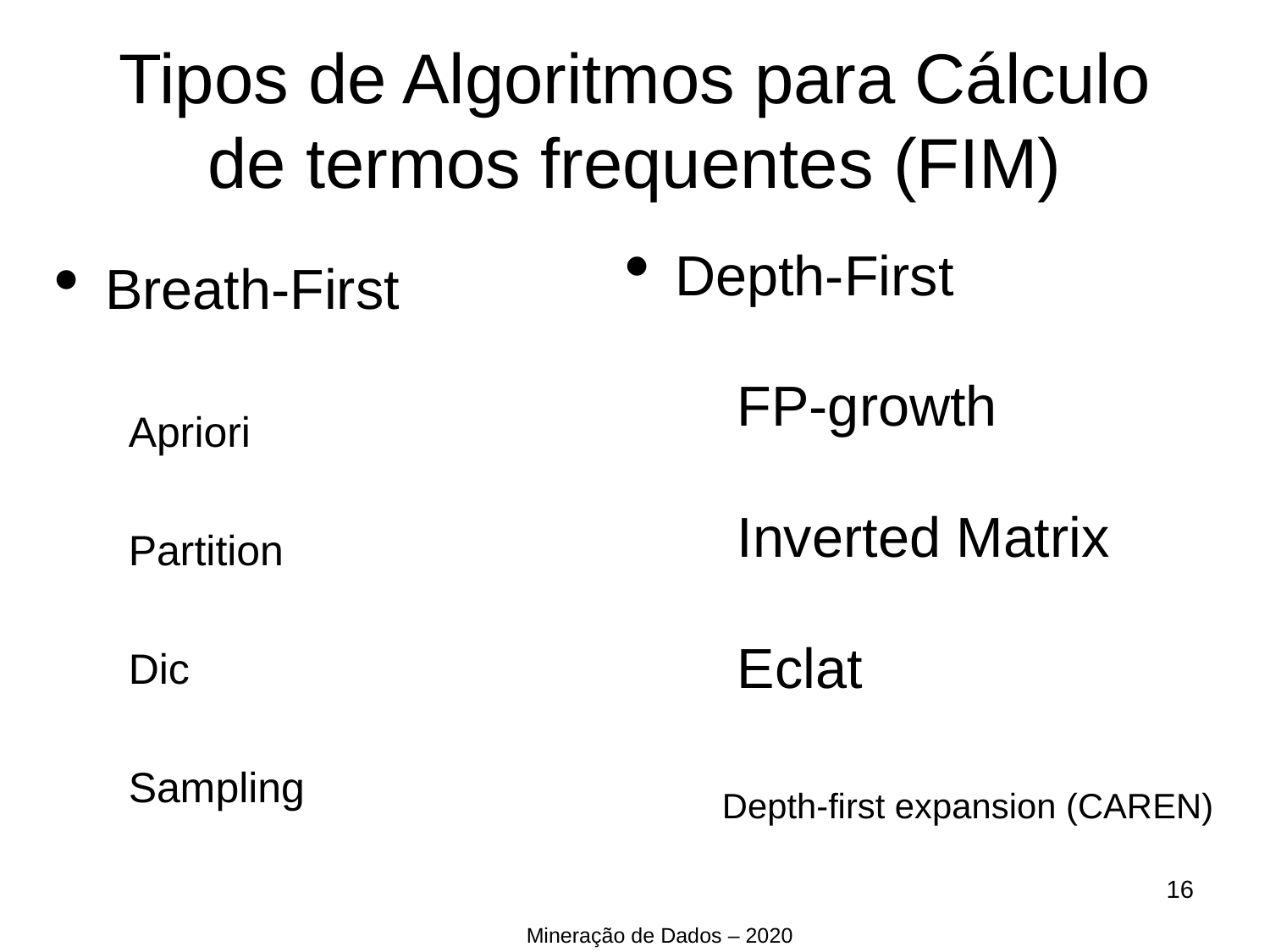

Tipos de Algoritmos para Cálculo de termos frequentes (FIM)
Breath-First

      Apriori

      Partition

      Dic

      Sampling
Depth-First

       FP-growth

       Inverted Matrix

       Eclat

	   Depth-first expansion (CAREN)

16
Mineração de Dados – 2020